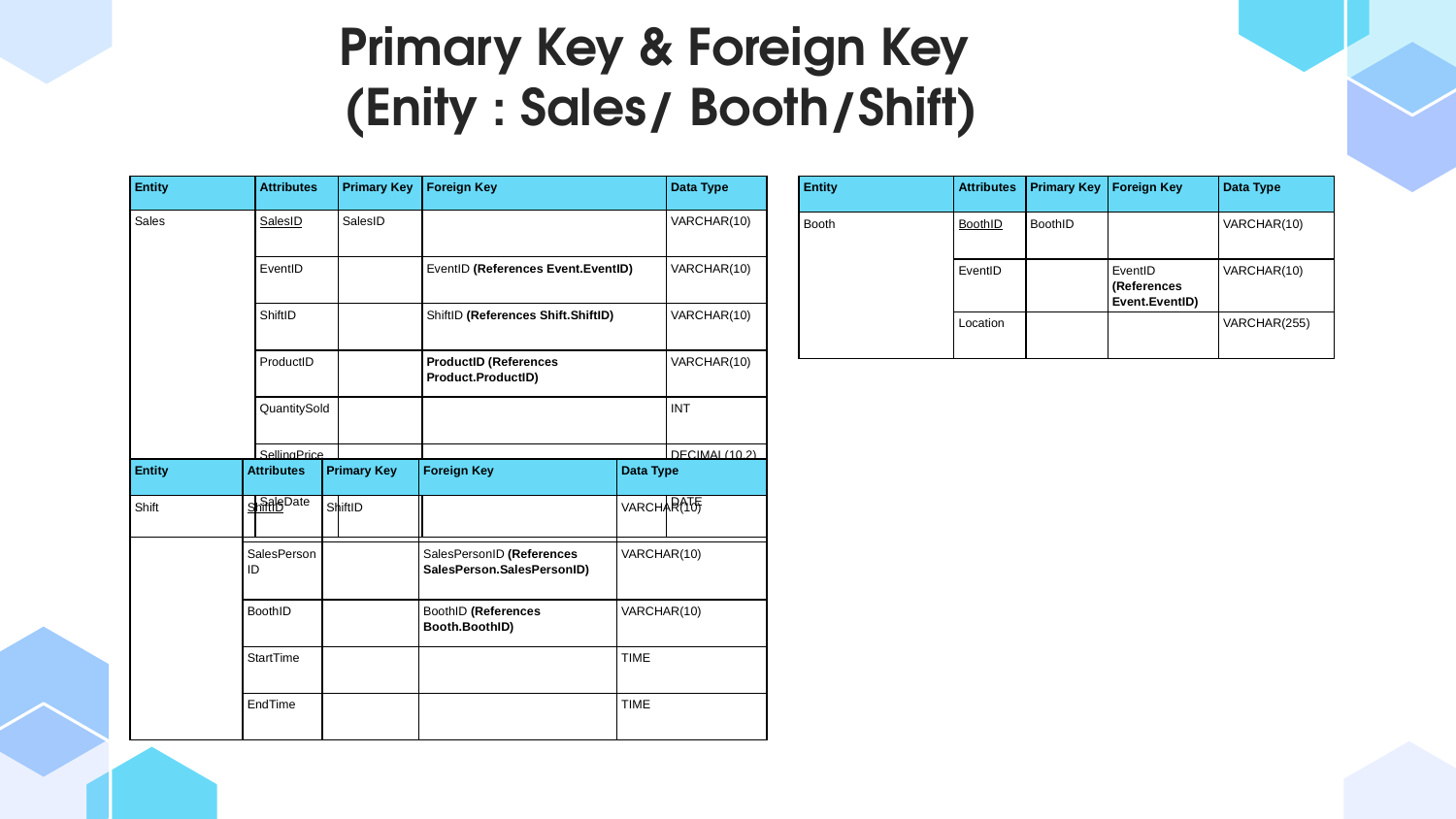

Primary Key & Foreign Key
 (Enity : Sales/ Booth/Shift)
| Entity | Attributes | Primary Key | Foreign Key | Data Type |
| --- | --- | --- | --- | --- |
| Sales | SalesID | SalesID |  | VARCHAR(10) |
|  | EventID |  | EventID (References Event.EventID) | VARCHAR(10) |
|  | ShiftID |  | ShiftID (References Shift.ShiftID) | VARCHAR(10) |
|  | ProductID |  | ProductID (References Product.ProductID) | VARCHAR(10) |
|  | QuantitySold |  |  | INT |
|  | SellingPrice |  |  | DECIMAL(10,2) |
|  | SaleDate |  |  | DATE |
| Entity | Attributes | Primary Key | Foreign Key | Data Type |
| --- | --- | --- | --- | --- |
| Booth | BoothID | BoothID |  | VARCHAR(10) |
|  | EventID |  | EventID (References Event.EventID) | VARCHAR(10) |
|  | Location |  |  | VARCHAR(255) |
| Entity | Attributes | Primary Key | Foreign Key | Data Type |
| --- | --- | --- | --- | --- |
| Shift | ShiftID | ShiftID |  | VARCHAR(10) |
|  | SalesPersonID |  | SalesPersonID (References SalesPerson.SalesPersonID) | VARCHAR(10) |
|  | BoothID |  | BoothID (References Booth.BoothID) | VARCHAR(10) |
|  | StartTime |  |  | TIME |
|  | EndTime |  |  | TIME |